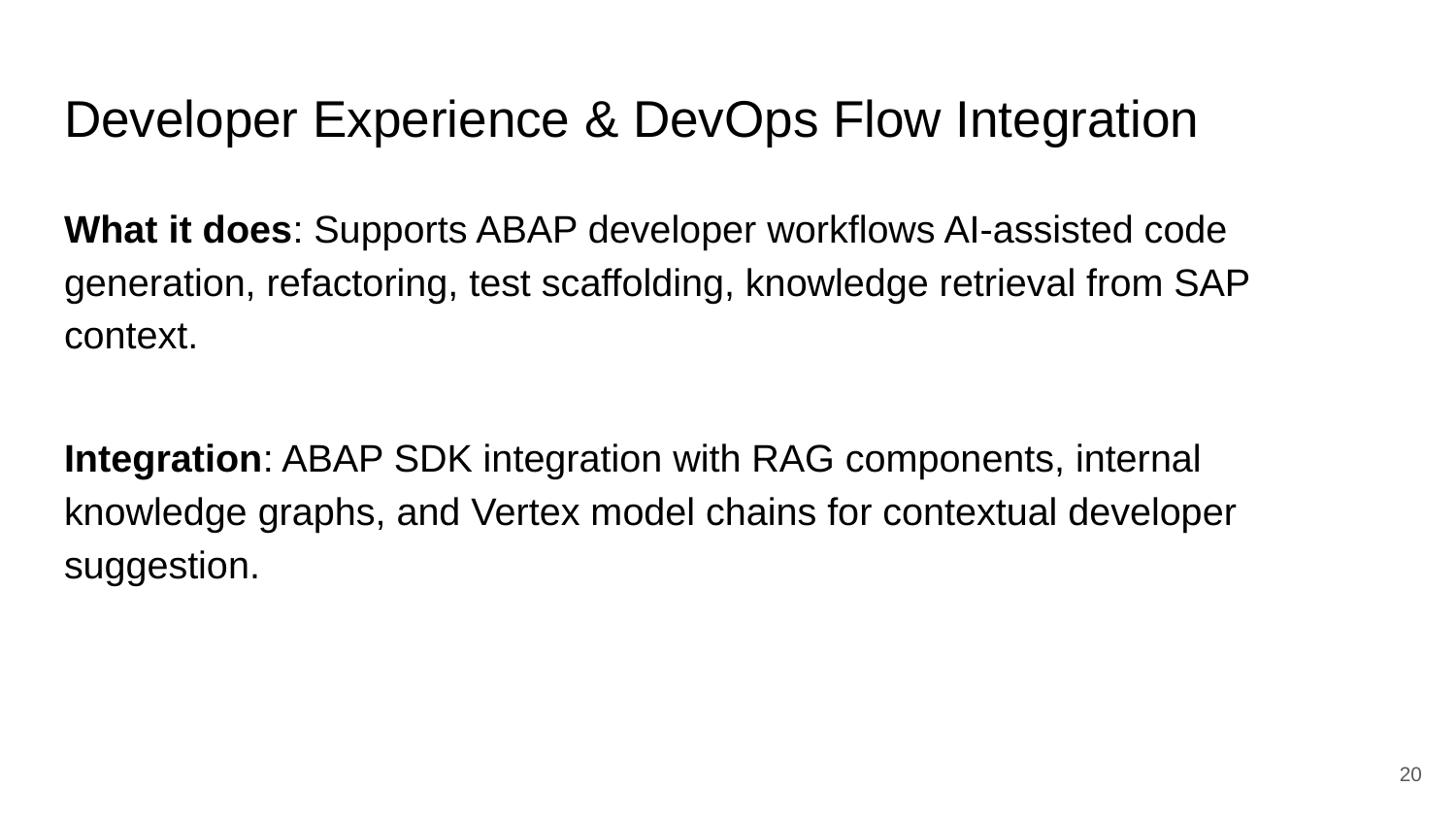

# Developer Experience & DevOps Flow Integration
What it does: Supports ABAP developer workflows AI-assisted code generation, refactoring, test scaffolding, knowledge retrieval from SAP context.
Integration: ABAP SDK integration with RAG components, internal knowledge graphs, and Vertex model chains for contextual developer suggestion.
20